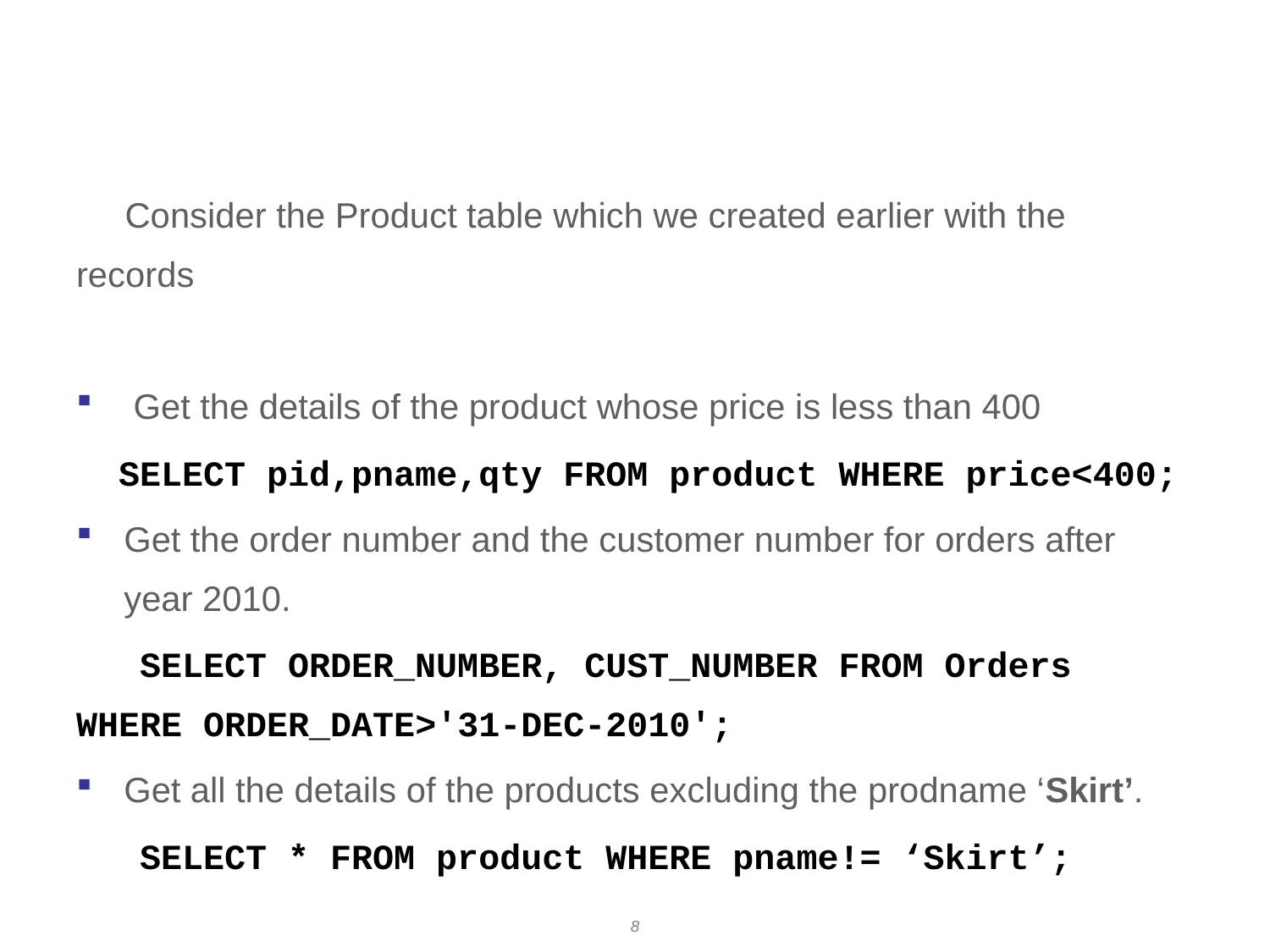

# Examples
     Consider the Product table which we created earlier with the records

 Get the details of the product whose price is less than 400
  SELECT pid,pname,qty FROM product WHERE price<400;
Get the order number and the customer number for orders after year 2010.
   SELECT ORDER_NUMBER, CUST_NUMBER FROM Orders WHERE ORDER_DATE>'31-DEC-2010';
Get all the details of the products excluding the prodname ‘Skirt’.
   SELECT * FROM product WHERE pname!= ‘Skirt’;

8